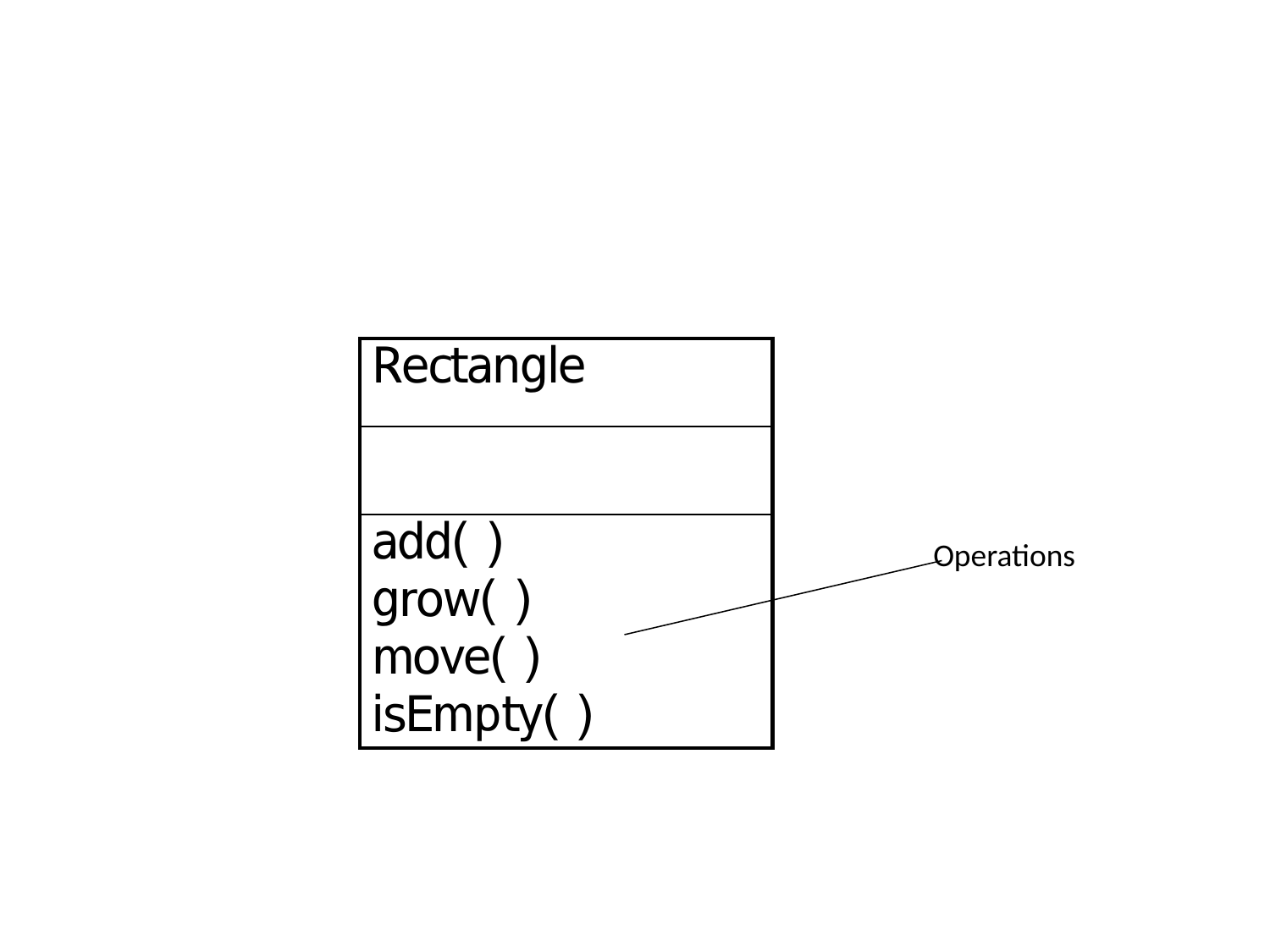

#
| Rectangle |
| --- |
|  |
| add( ) grow( ) move( ) isEmpty( ) |
Operations